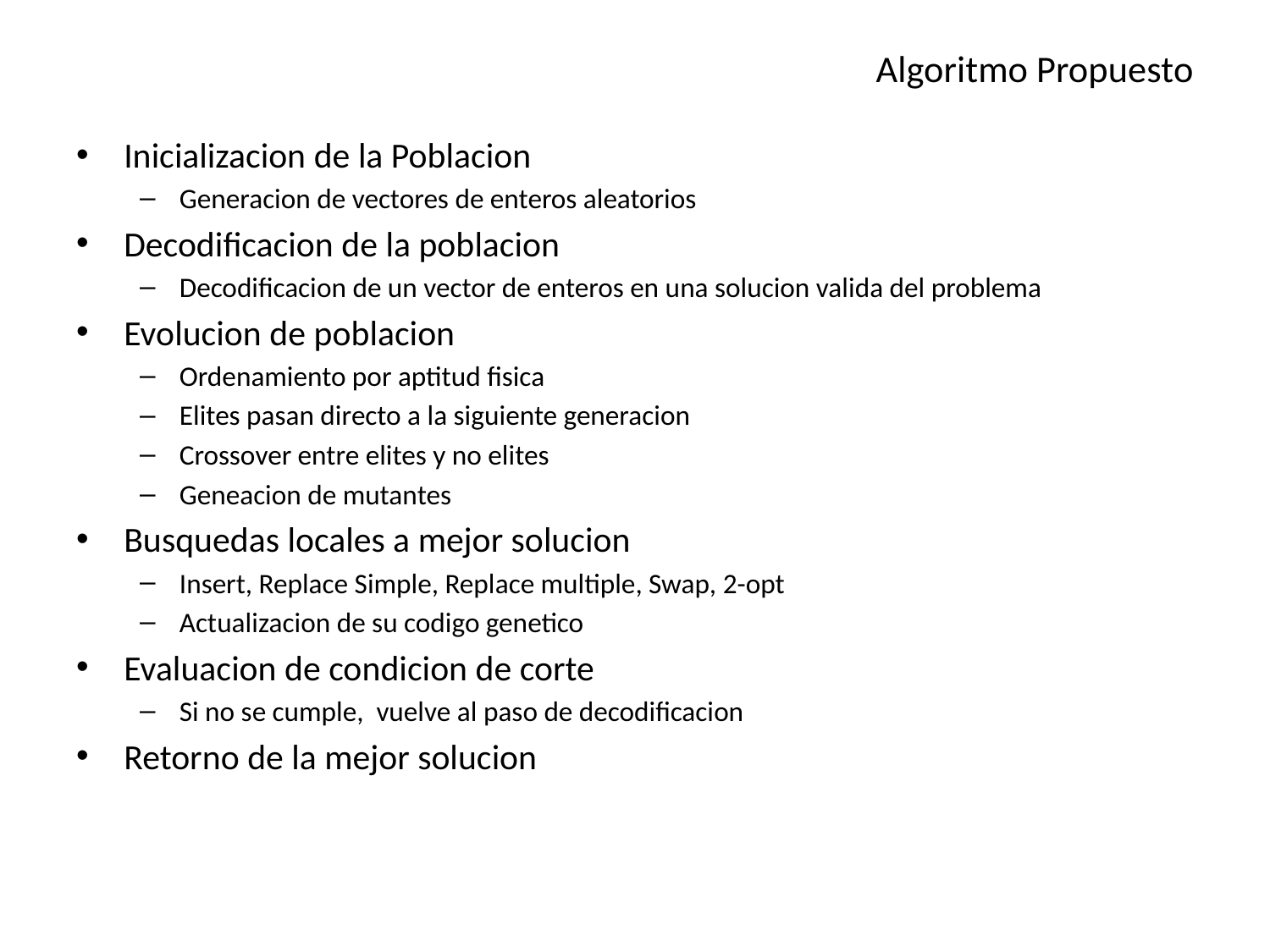

# Algoritmo Propuesto
Inicializacion de la Poblacion
Generacion de vectores de enteros aleatorios
Decodificacion de la poblacion
Decodificacion de un vector de enteros en una solucion valida del problema
Evolucion de poblacion
Ordenamiento por aptitud fisica
Elites pasan directo a la siguiente generacion
Crossover entre elites y no elites
Geneacion de mutantes
Busquedas locales a mejor solucion
Insert, Replace Simple, Replace multiple, Swap, 2-opt
Actualizacion de su codigo genetico
Evaluacion de condicion de corte
Si no se cumple,  vuelve al paso de decodificacion
Retorno de la mejor solucion